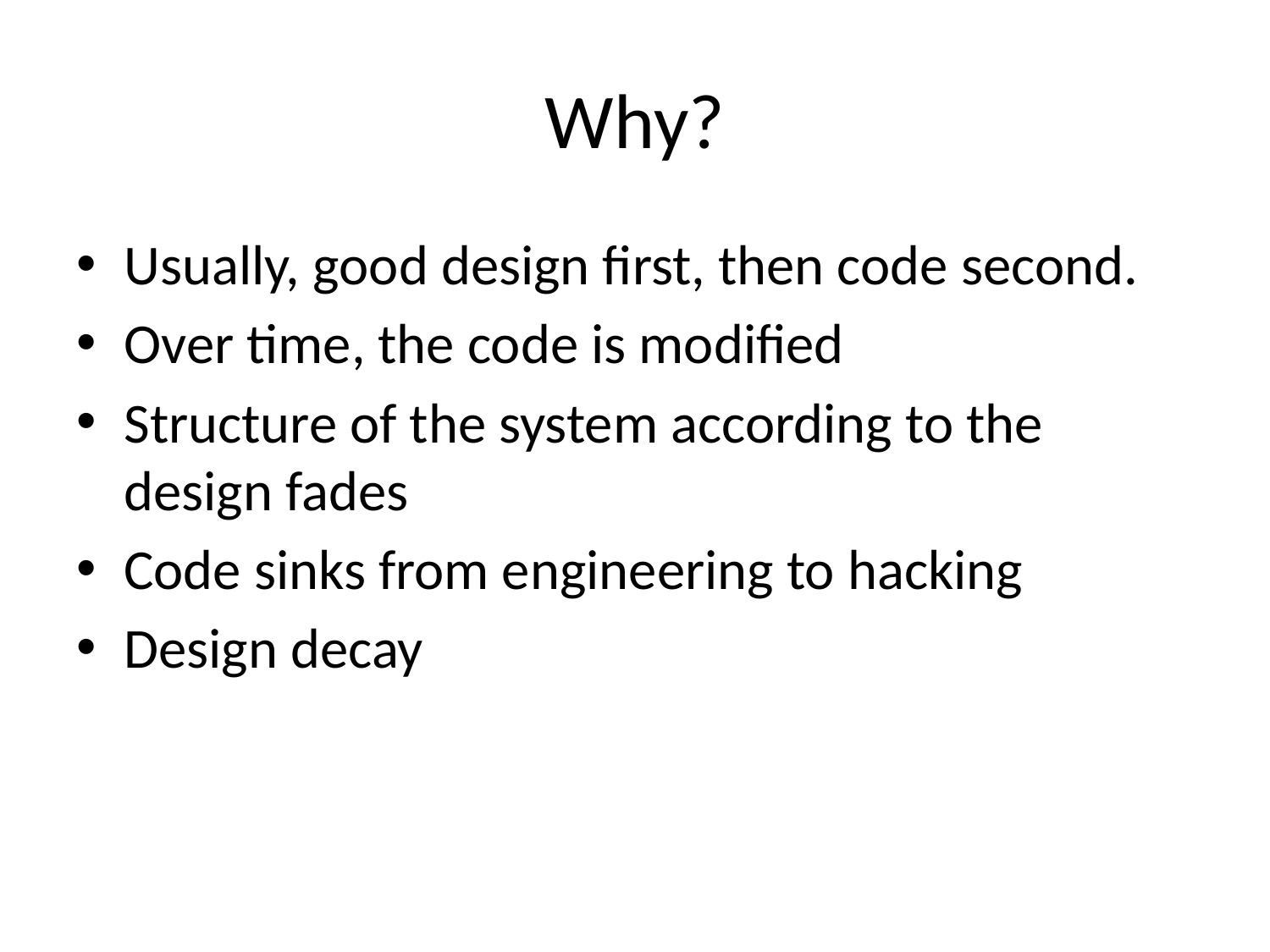

# Why?
Usually, good design first, then code second.
Over time, the code is modified
Structure of the system according to the design fades
Code sinks from engineering to hacking
Design decay